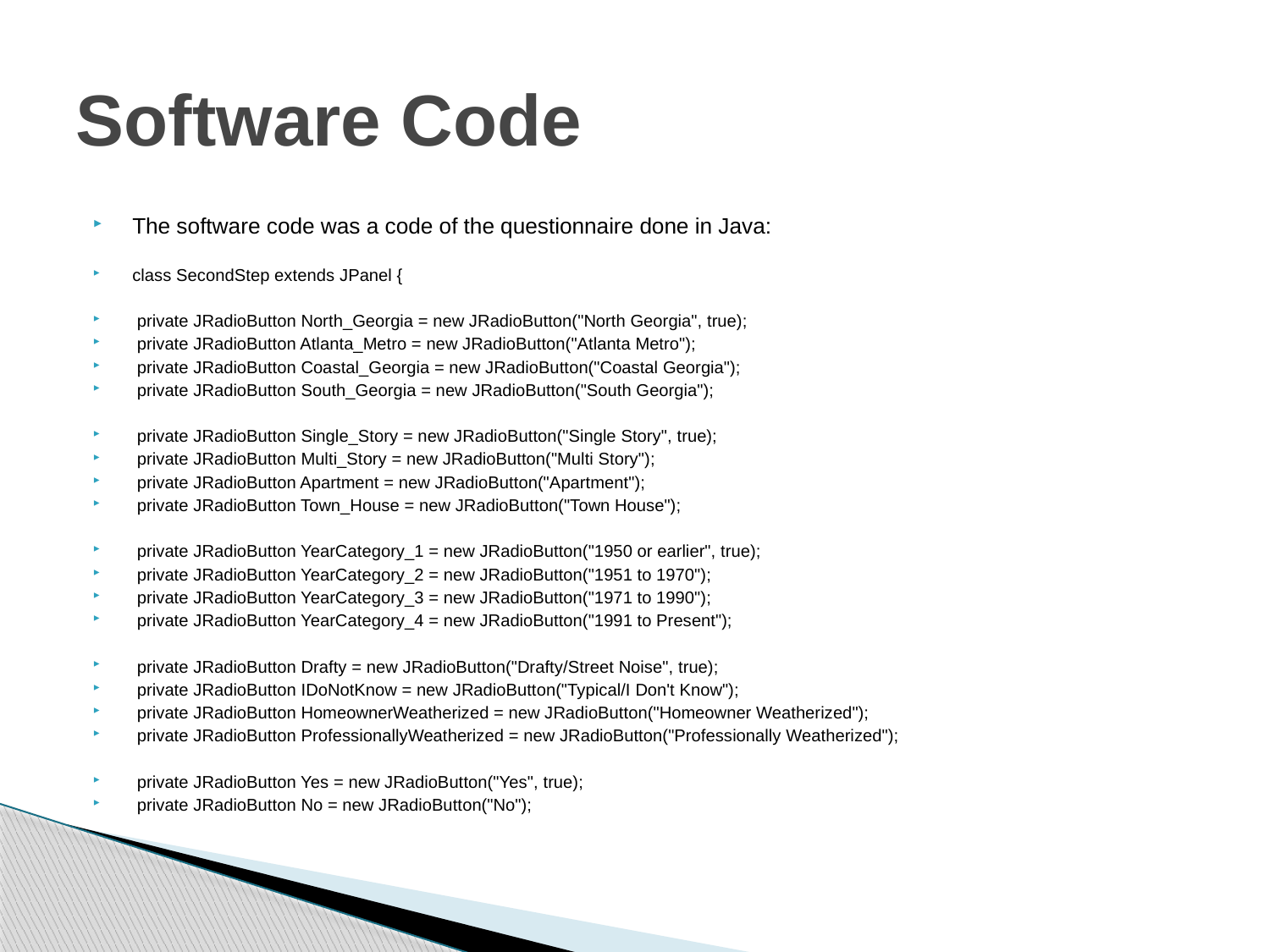

# Software Code
The software code was a code of the questionnaire done in Java:

class SecondStep extends JPanel {

 private JRadioButton North_Georgia = new JRadioButton("North Georgia", true);
 private JRadioButton Atlanta_Metro = new JRadioButton("Atlanta Metro");
 private JRadioButton Coastal_Georgia = new JRadioButton("Coastal Georgia");
 private JRadioButton South_Georgia = new JRadioButton("South Georgia");

 private JRadioButton Single_Story = new JRadioButton("Single Story", true);
 private JRadioButton Multi_Story = new JRadioButton("Multi Story");
 private JRadioButton Apartment = new JRadioButton("Apartment");
 private JRadioButton Town_House = new JRadioButton("Town House");

 private JRadioButton YearCategory_1 = new JRadioButton("1950 or earlier", true);
 private JRadioButton YearCategory_2 = new JRadioButton("1951 to 1970");
 private JRadioButton YearCategory_3 = new JRadioButton("1971 to 1990");
 private JRadioButton YearCategory_4 = new JRadioButton("1991 to Present");

 private JRadioButton Drafty = new JRadioButton("Drafty/Street Noise", true);
 private JRadioButton IDoNotKnow = new JRadioButton("Typical/I Don't Know");
 private JRadioButton HomeownerWeatherized = new JRadioButton("Homeowner Weatherized");
 private JRadioButton ProfessionallyWeatherized = new JRadioButton("Professionally Weatherized");

 private JRadioButton Yes = new JRadioButton("Yes", true);
 private JRadioButton No = new JRadioButton("No");